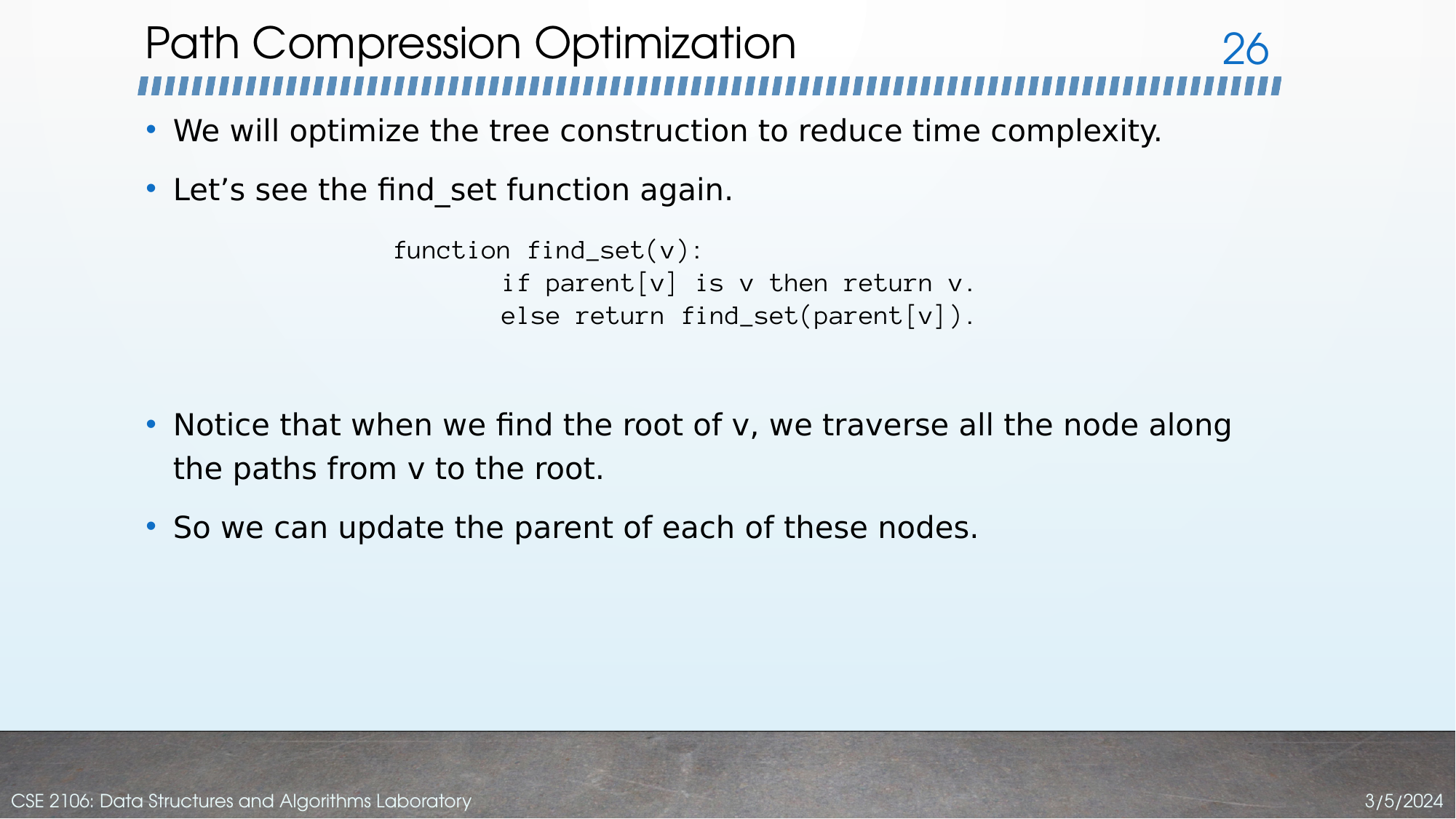

# Path Compression Optimization
26
We will optimize the tree construction to reduce time complexity.
Let’s see the find_set function again.

Notice that when we find the root of v, we traverse all the node along the paths from v to the root.
So we can update the parent of each of these nodes.
function find_set(v):
	if parent[v] is v then return v.
	else return find_set(parent[v]).
3/5/2024
CSE 2106: Data Structures and Algorithms Laboratory